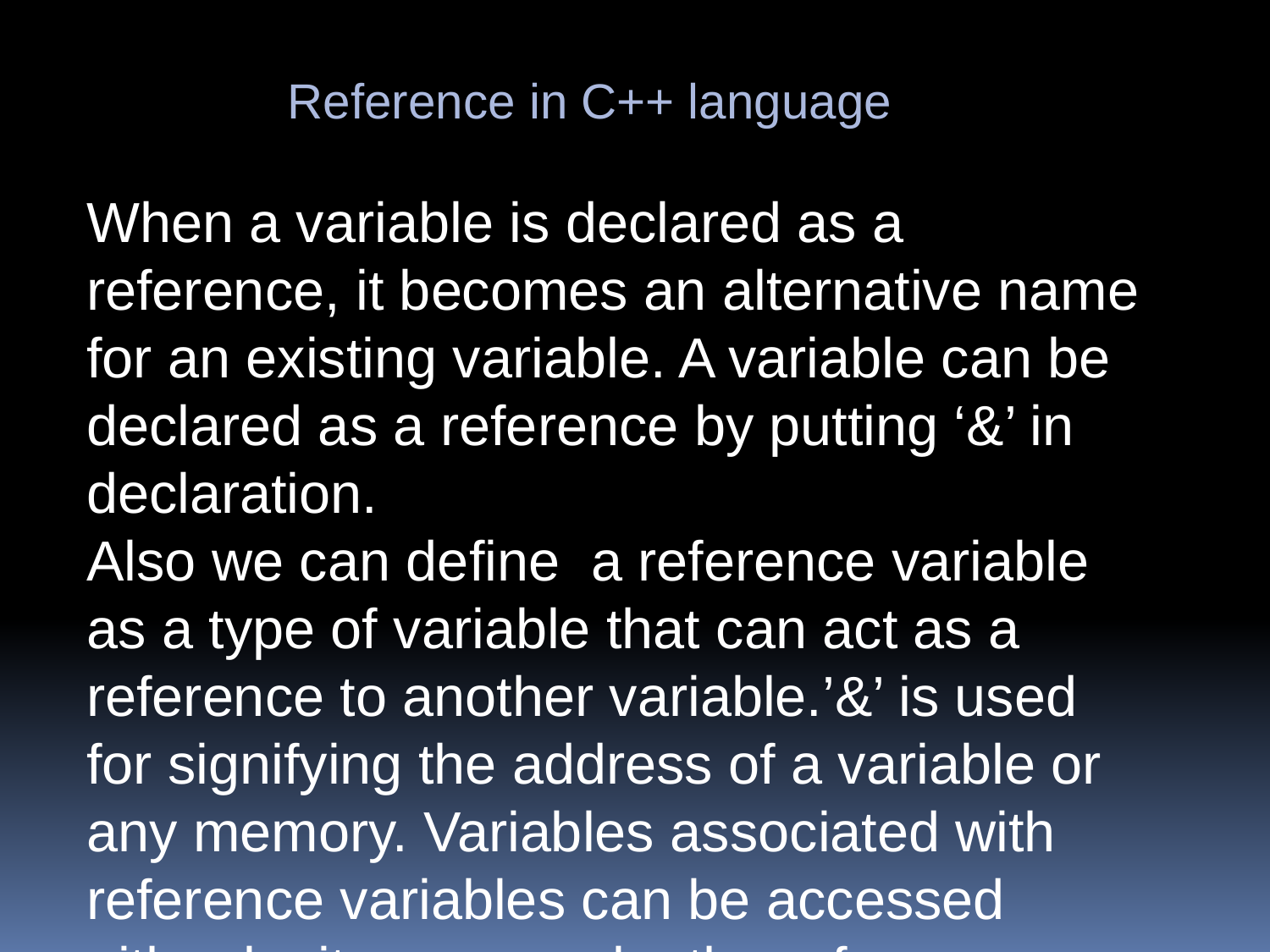

Reference in C++ language

When a variable is declared as a reference, it becomes an alternative name for an existing variable. A variable can be declared as a reference by putting ‘&’ in declaration.
Also we can define  a reference variable as a type of variable that can act as a reference to another variable.’&’ is used for signifying the address of a variable or any memory. Variables associated with reference variables can be accessed either by its name or by the reference variable associated with it.